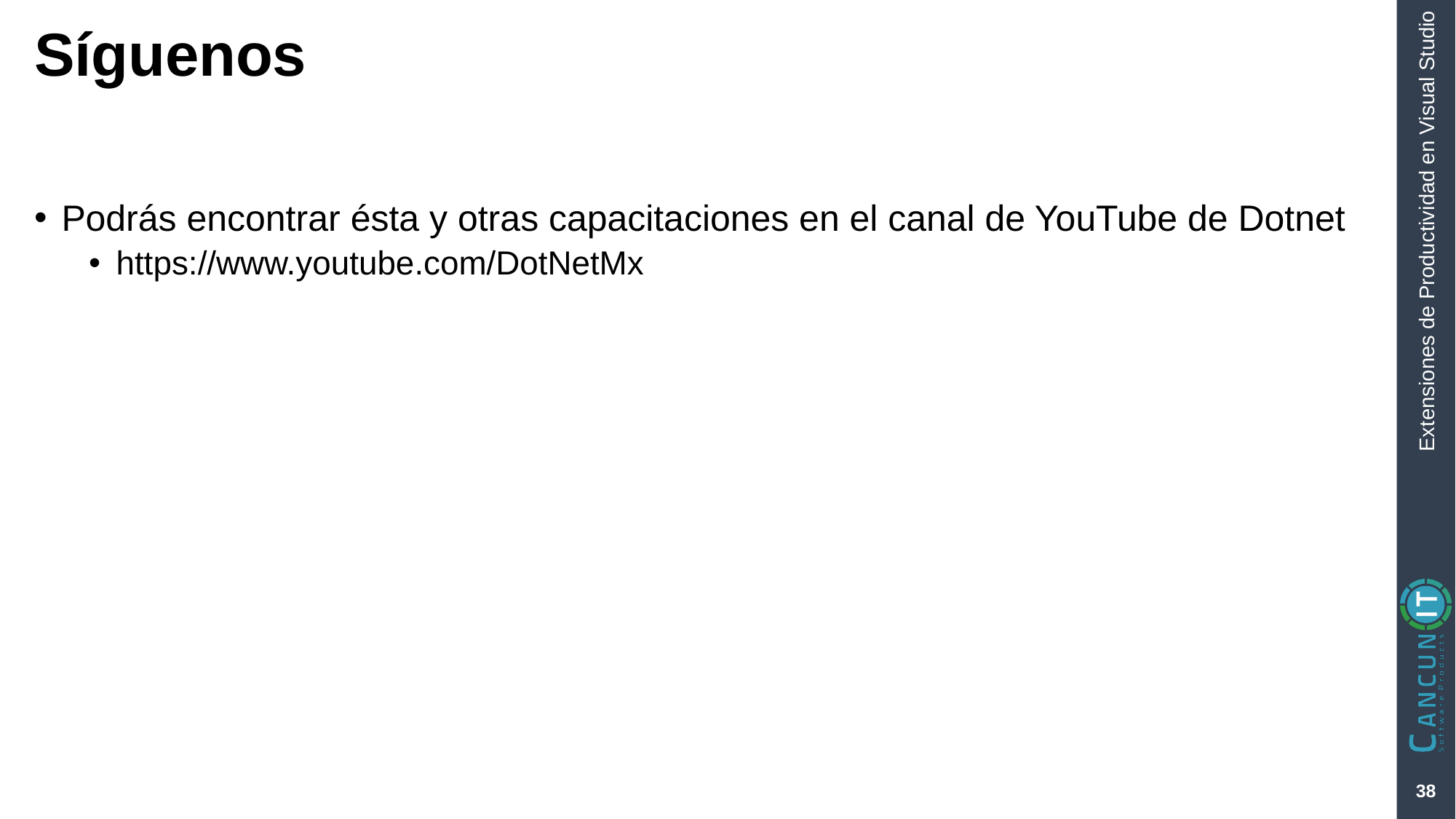

# Síguenos
Podrás encontrar ésta y otras capacitaciones en el canal de YouTube de Dotnet
https://www.youtube.com/DotNetMx
38